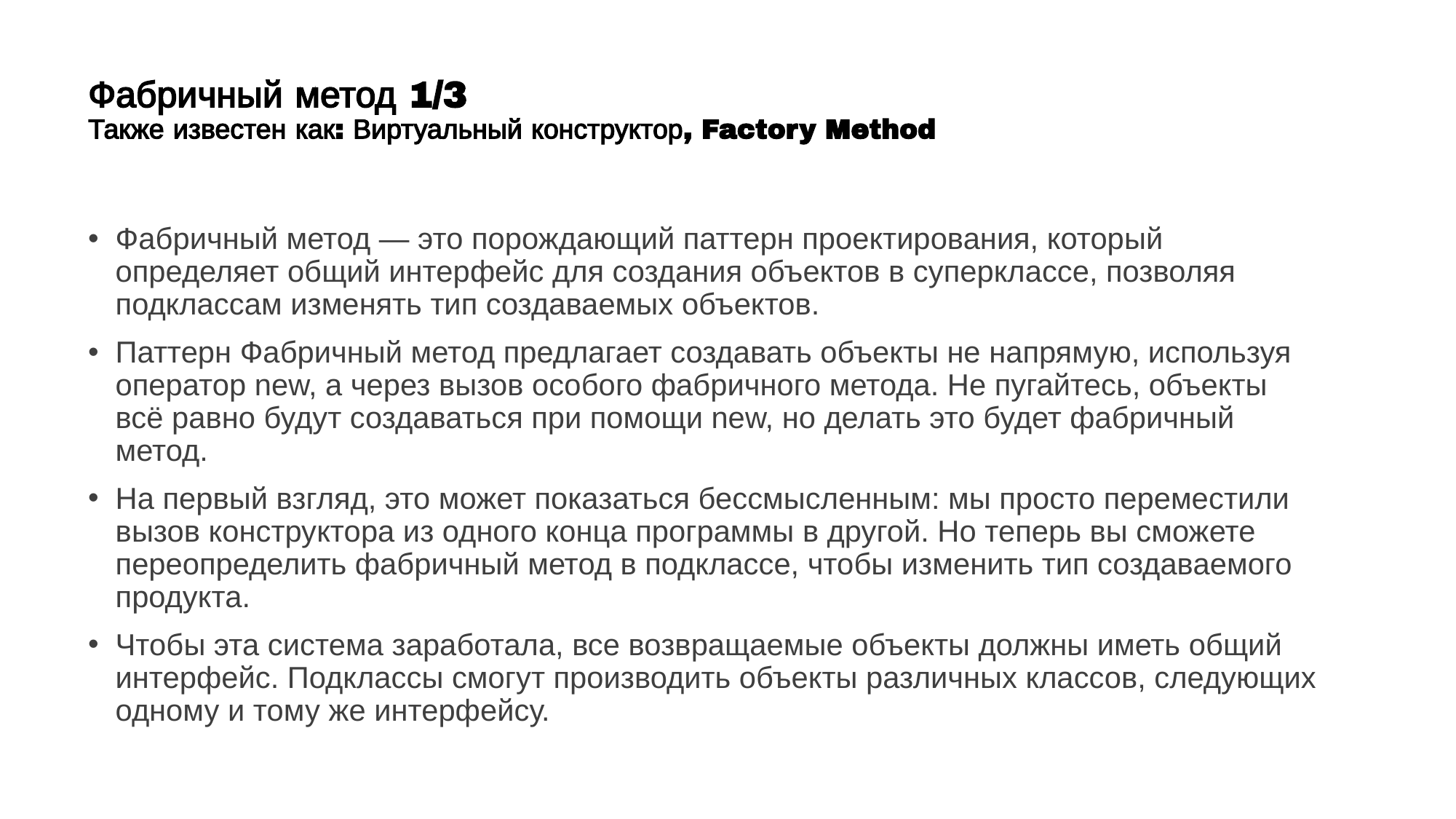

# Фабричный метод 1/3 Также известен как: Виртуальный конструктор, Factory Method
Фабричный метод — это порождающий паттерн проектирования, который определяет общий интерфейс для создания объектов в суперклассе, позволяя подклассам изменять тип создаваемых объектов.
Паттерн Фабричный метод предлагает создавать объекты не напрямую, используя оператор new, а через вызов особого фабричного метода. Не пугайтесь, объекты всё равно будут создаваться при помощи new, но делать это будет фабричный метод.
На первый взгляд, это может показаться бессмысленным: мы просто переместили вызов конструктора из одного конца программы в другой. Но теперь вы сможете переопределить фабричный метод в подклассе, чтобы изменить тип создаваемого продукта.
Чтобы эта система заработала, все возвращаемые объекты должны иметь общий интерфейс. Подклассы смогут производить объекты различных классов, следующих одному и тому же интерфейсу.